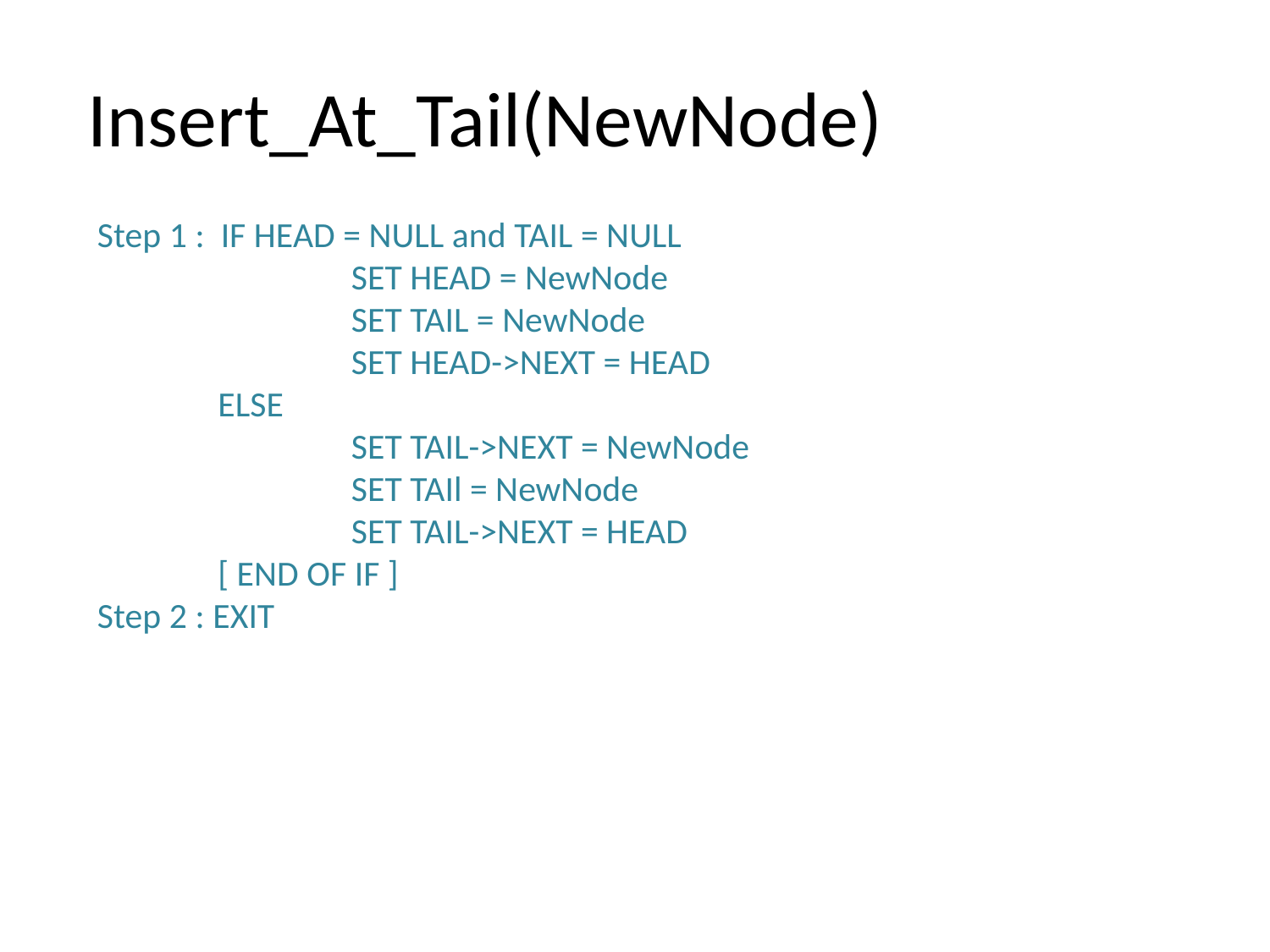

Insert_At_Tail(NewNode)
Step 1 :  IF HEAD = NULL and TAIL = NULL
		SET HEAD = NewNode
		SET TAIL = NewNode
		SET HEAD->NEXT = HEAD
               ELSE
		SET TAIL->NEXT = NewNode
		SET TAIl = NewNode
		SET TAIL->NEXT = HEAD
               [ END OF IF ]
Step 2 : EXIT